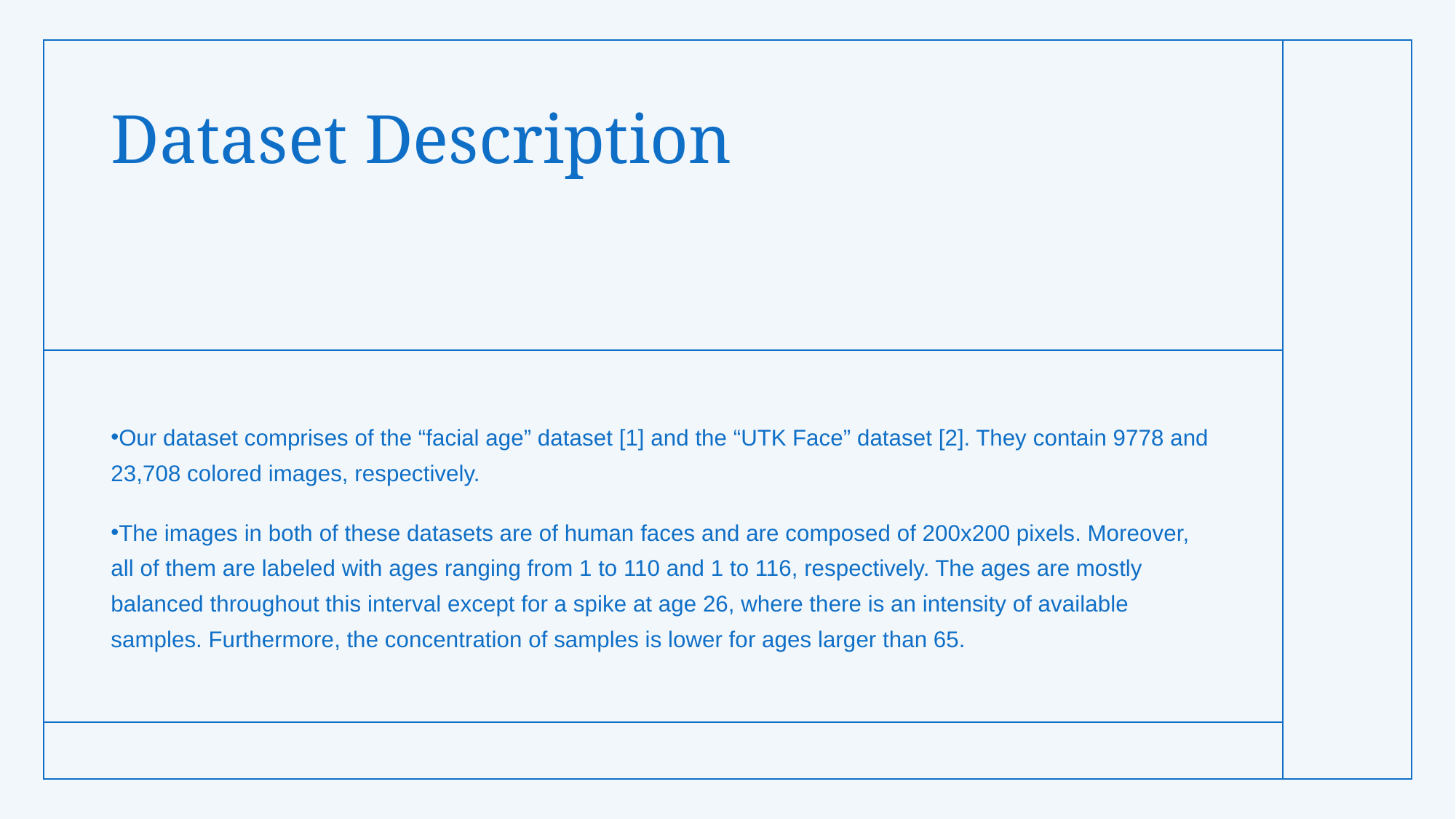

# Dataset Description
Our dataset comprises of the “facial age” dataset [1] and the “UTK Face” dataset [2]. They contain 9778 and 23,708 colored images, respectively.
The images in both of these datasets are of human faces and are composed of 200x200 pixels. Moreover, all of them are labeled with ages ranging from 1 to 110 and 1 to 116, respectively. The ages are mostly balanced throughout this interval except for a spike at age 26, where there is an intensity of available samples. Furthermore, the concentration of samples is lower for ages larger than 65.